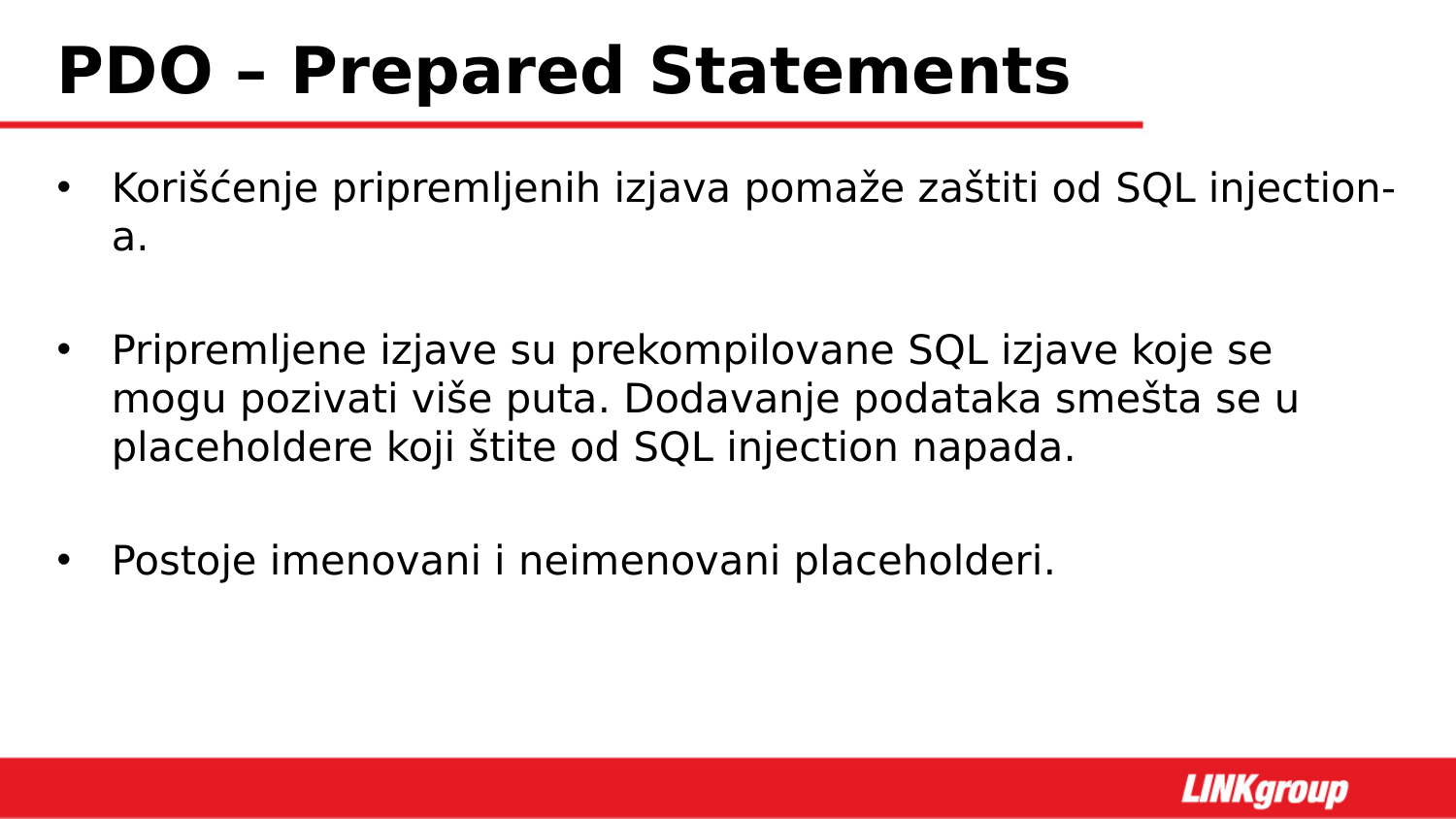

# PDO – Prepared Statements
Korišćenje pripremljenih izjava pomaže zaštiti od SQL injection-a.

Pripremljene izjave su prekompilovane SQL izjave koje se mogu pozivati više puta. Dodavanje podataka smešta se u placeholdere koji štite od SQL injection napada.

Postoje imenovani i neimenovani placeholderi.